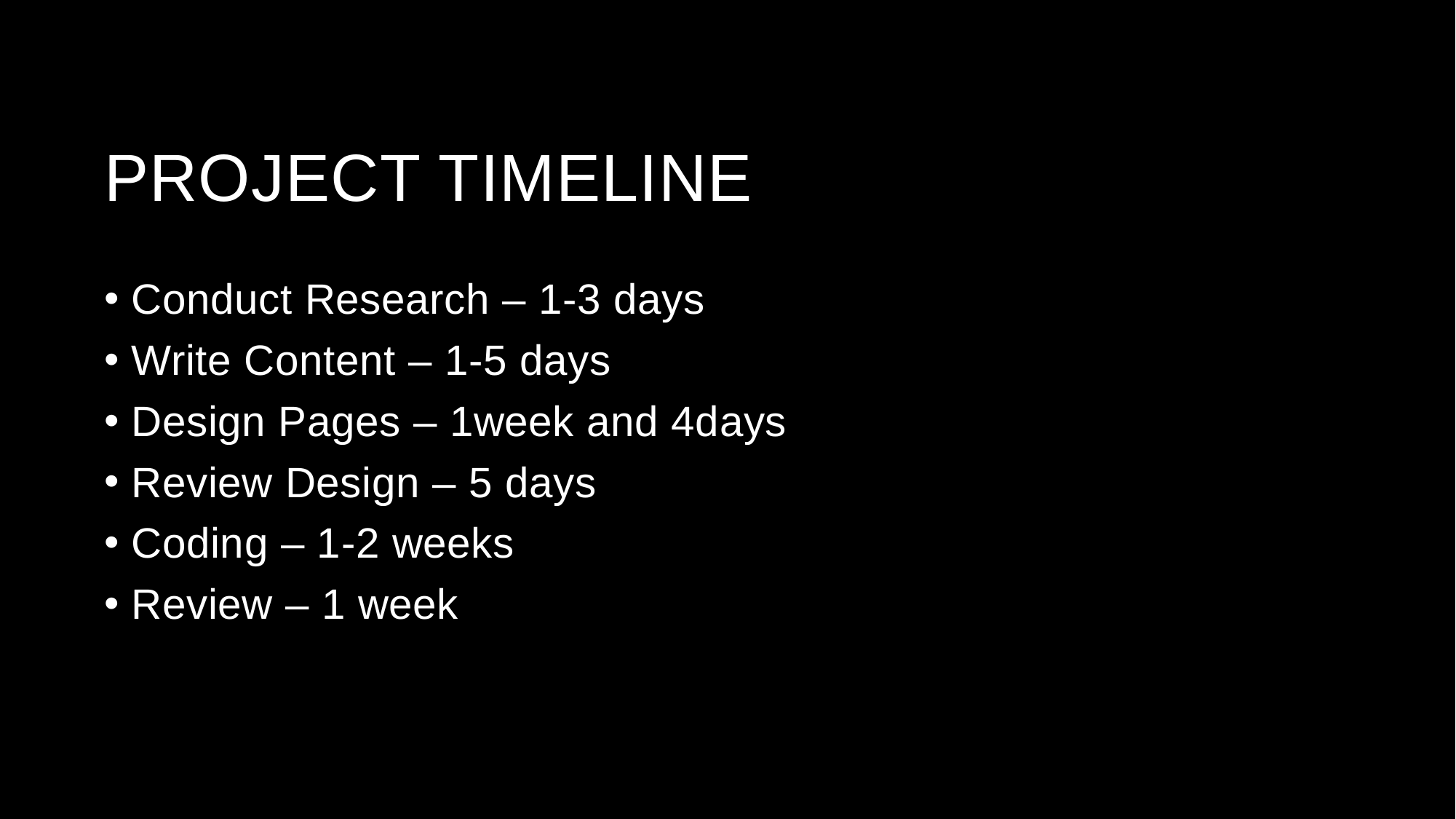

# PROJECT TIMELINE
Conduct Research – 1-3 days
Write Content – 1-5 days
Design Pages – 1week and 4days
Review Design – 5 days
Coding – 1-2 weeks
Review – 1 week